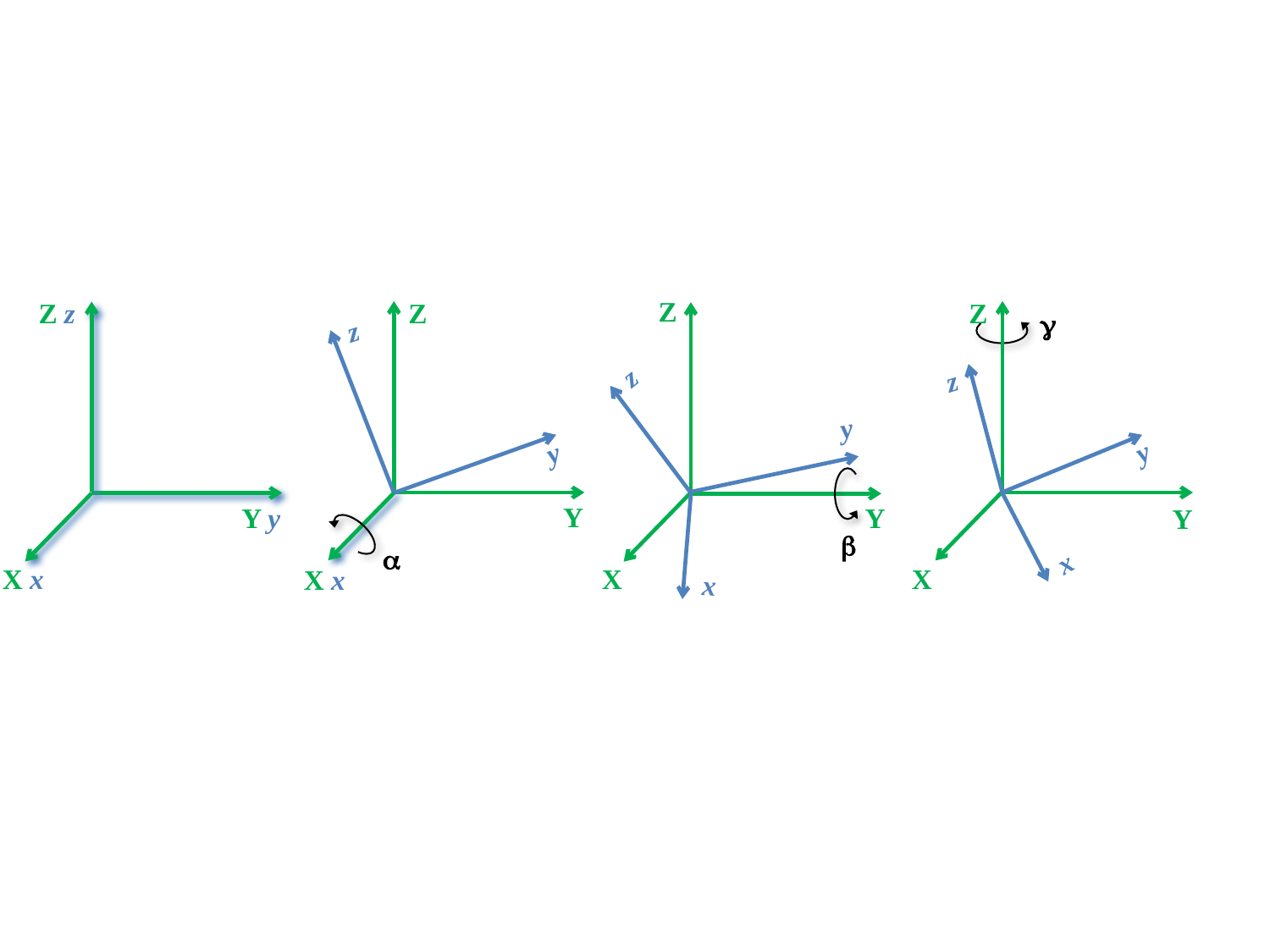

Z
Z
Z z
Z
γ
z

z
z
y
y
y

Y
Y
Y y
Y
β

α
x
X x
X
X
X x
x